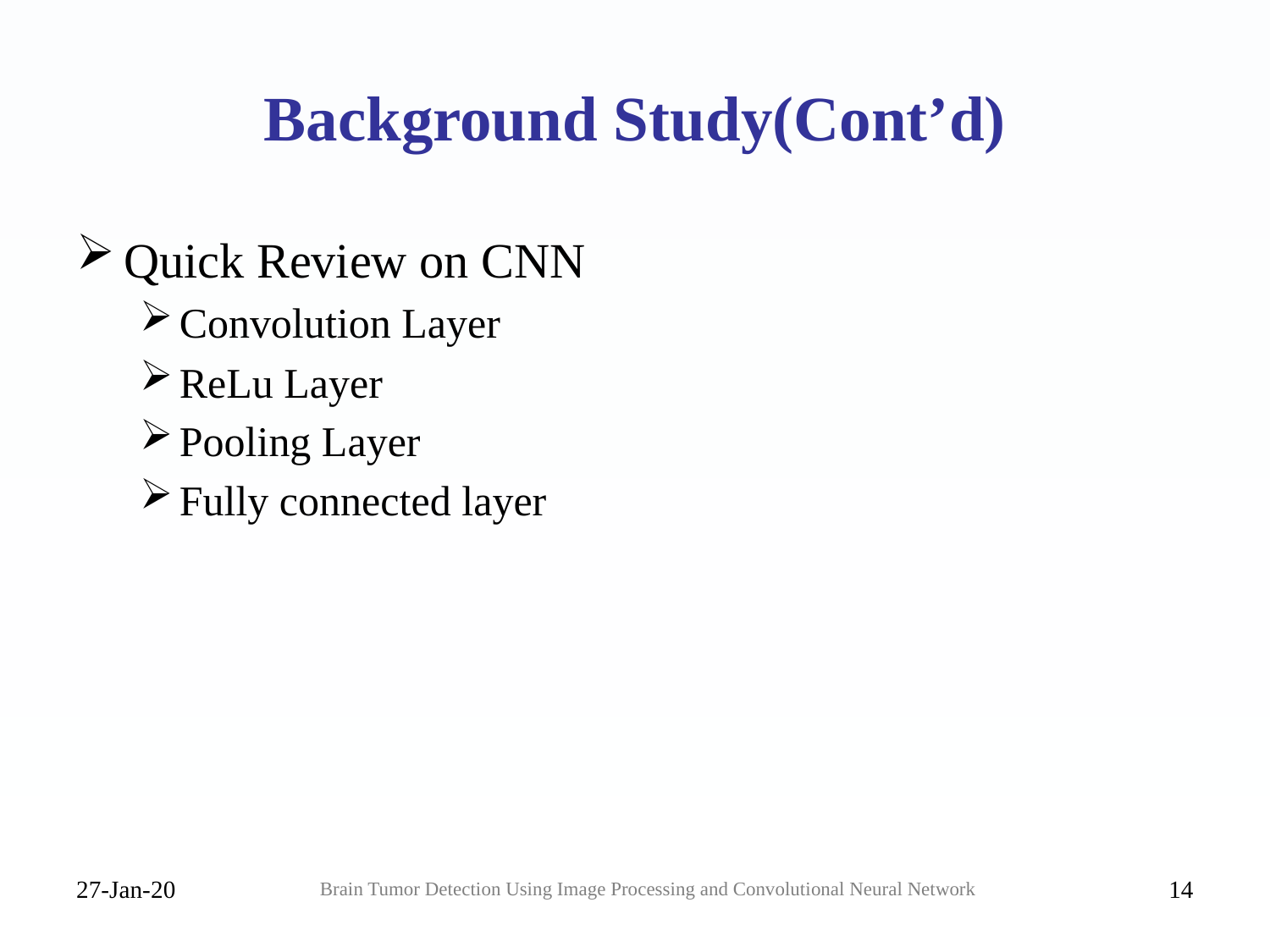

# Background Study(Cont’d)
Quick Review on CNN
Convolution Layer
ReLu Layer
Pooling Layer
Fully connected layer

27-Jan-20
14
Brain Tumor Detection Using Image Processing and Convolutional Neural Network